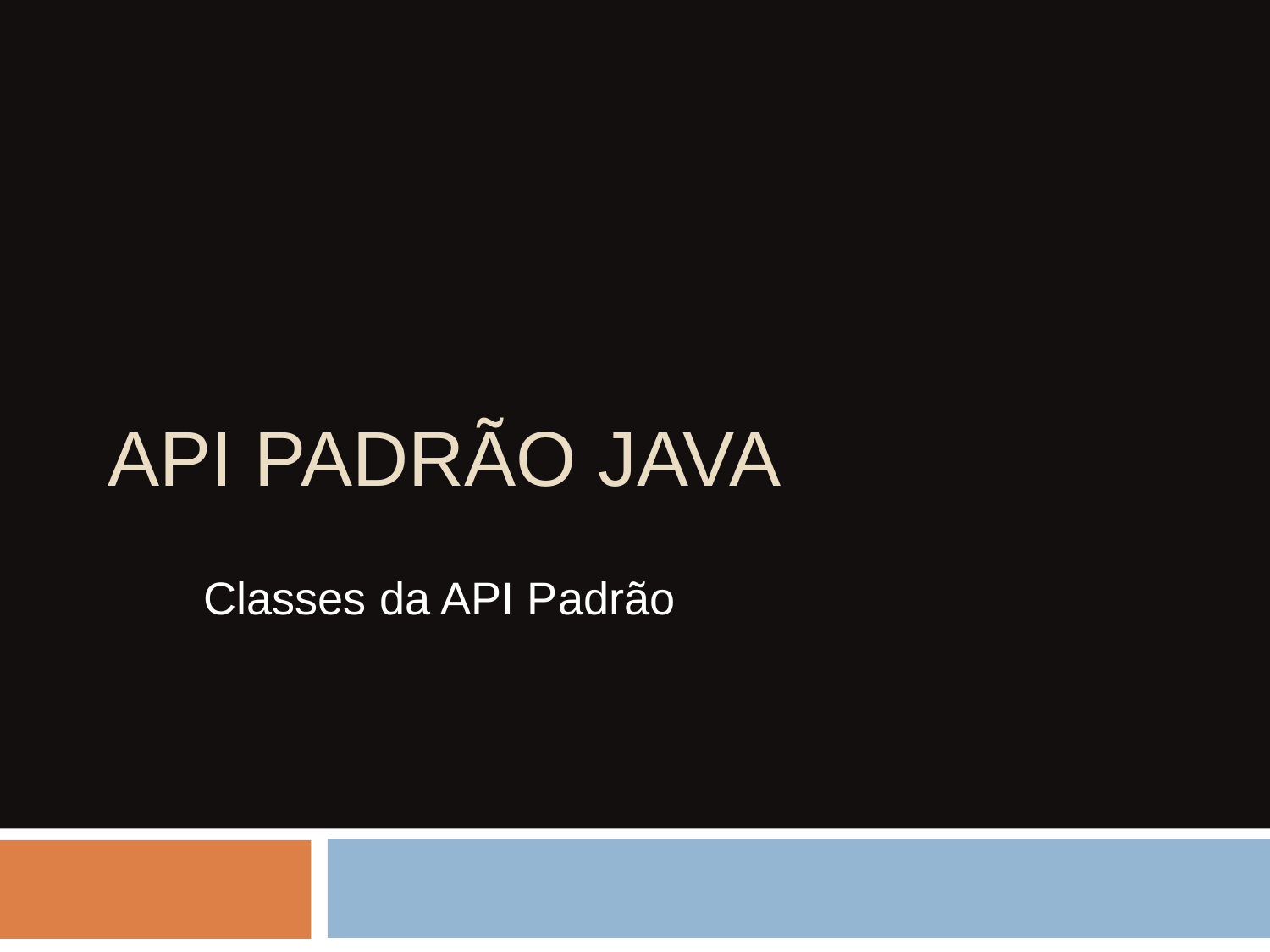

# API PADRÃO JAVA
Classes da API Padrão